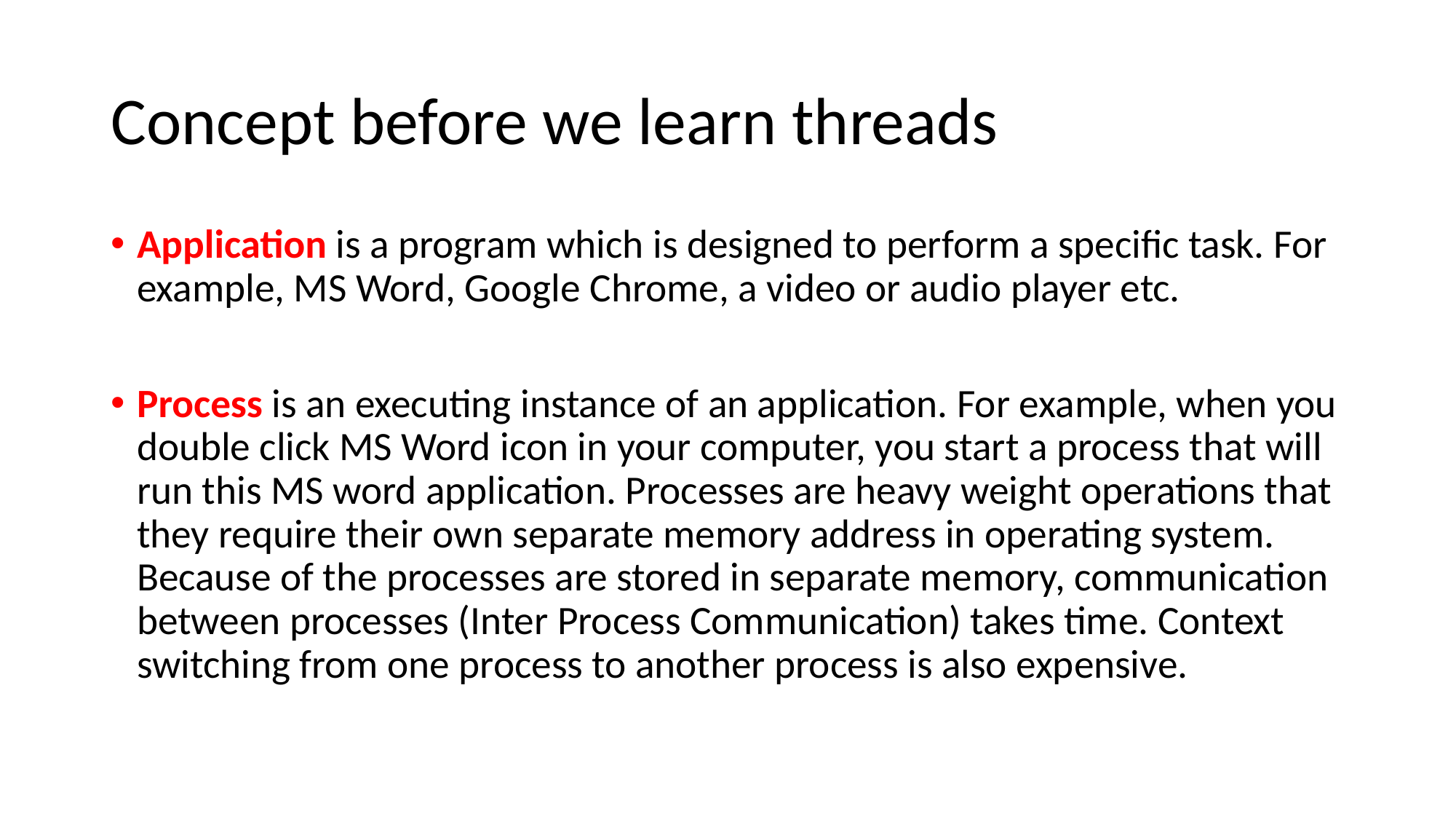

# Concept before we learn threads
Application is a program which is designed to perform a specific task. For example, MS Word, Google Chrome, a video or audio player etc.

Process is an executing instance of an application. For example, when you double click MS Word icon in your computer, you start a process that will run this MS word application. Processes are heavy weight operations that they require their own separate memory address in operating system. Because of the processes are stored in separate memory, communication between processes (Inter Process Communication) takes time. Context switching from one process to another process is also expensive.